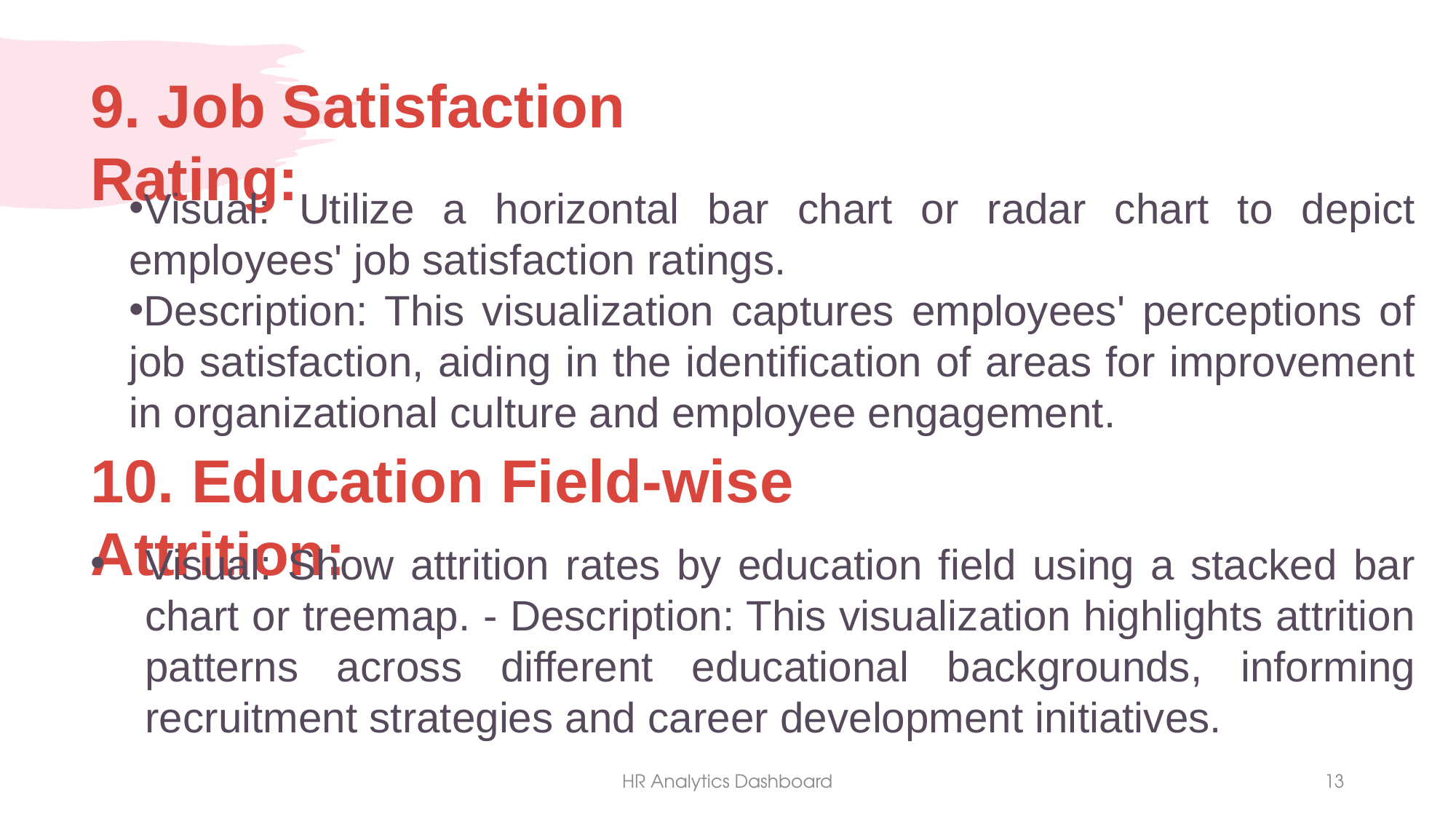

9. Job Satisfaction Rating:
Visual: Utilize a horizontal bar chart or radar chart to depict employees' job satisfaction ratings.
Description: This visualization captures employees' perceptions of job satisfaction, aiding in the identification of areas for improvement in organizational culture and employee engagement.
10. Education Field-wise Attrition:
Visual: Show attrition rates by education field using a stacked bar chart or treemap. - Description: This visualization highlights attrition patterns across different educational backgrounds, informing recruitment strategies and career development initiatives.
HR Analytics Dashboard
13